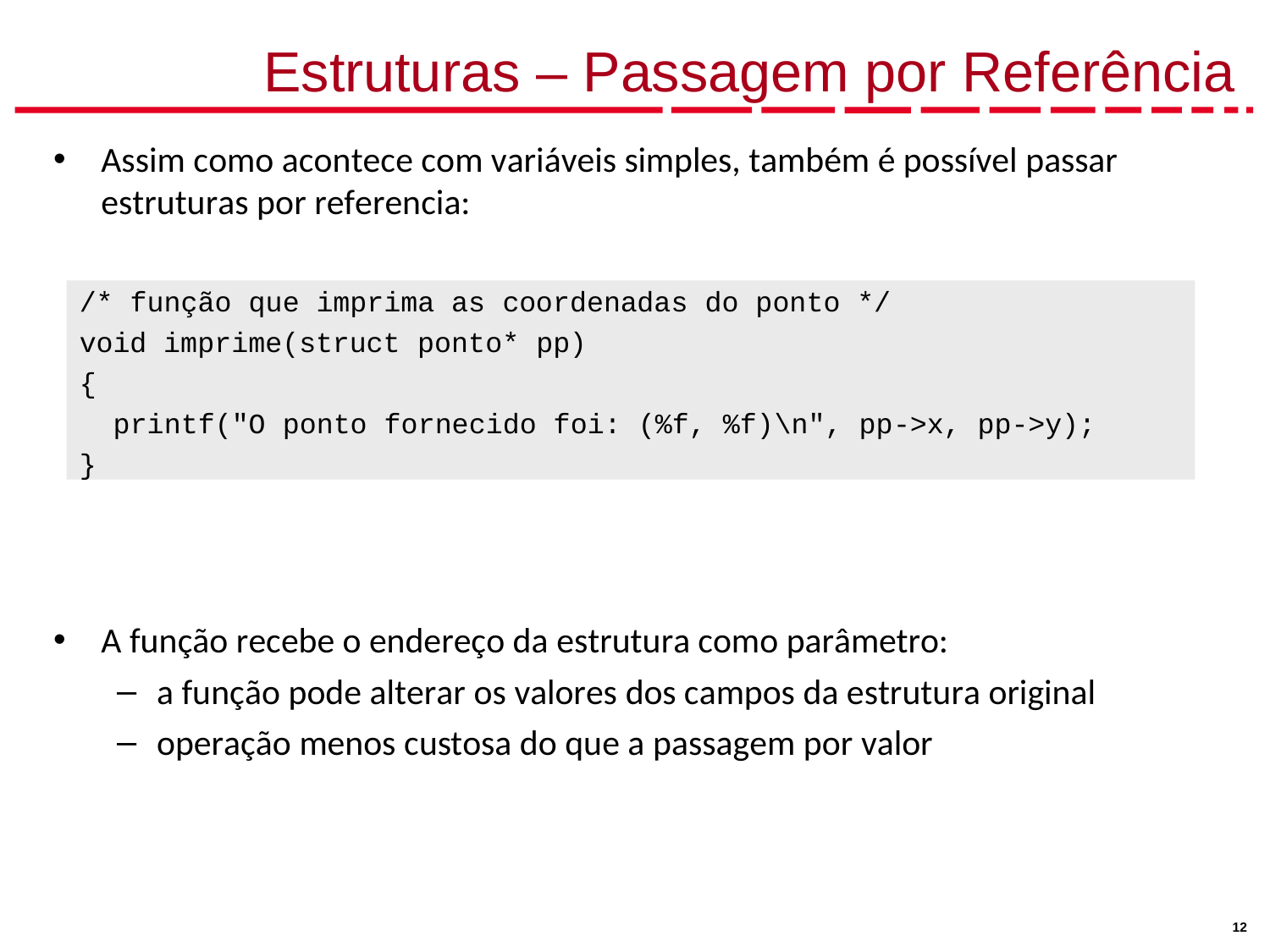

# Estruturas – Passagem por Referência
Assim como acontece com variáveis simples, também é possível passar estruturas por referencia:

A função recebe o endereço da estrutura como parâmetro:
a função pode alterar os valores dos campos da estrutura original
operação menos custosa do que a passagem por valor

/* função que imprima as coordenadas do ponto */
void imprime(struct ponto* pp)
{
printf("O ponto fornecido foi: (%f, %f)\n", pp->x, pp->y);
}